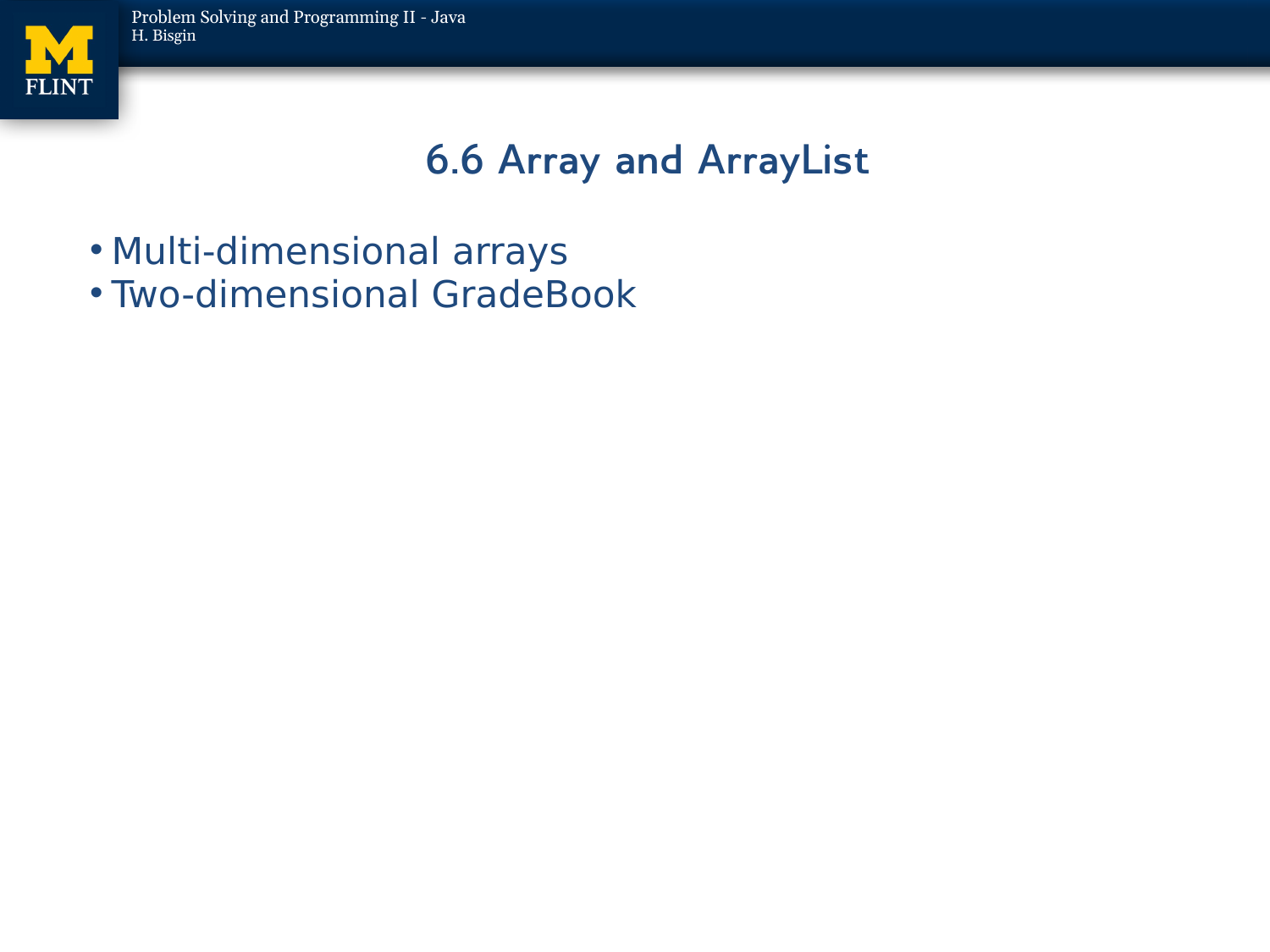

# 6.6 Array and ArrayList
Multi-dimensional arrays
Two-dimensional GradeBook